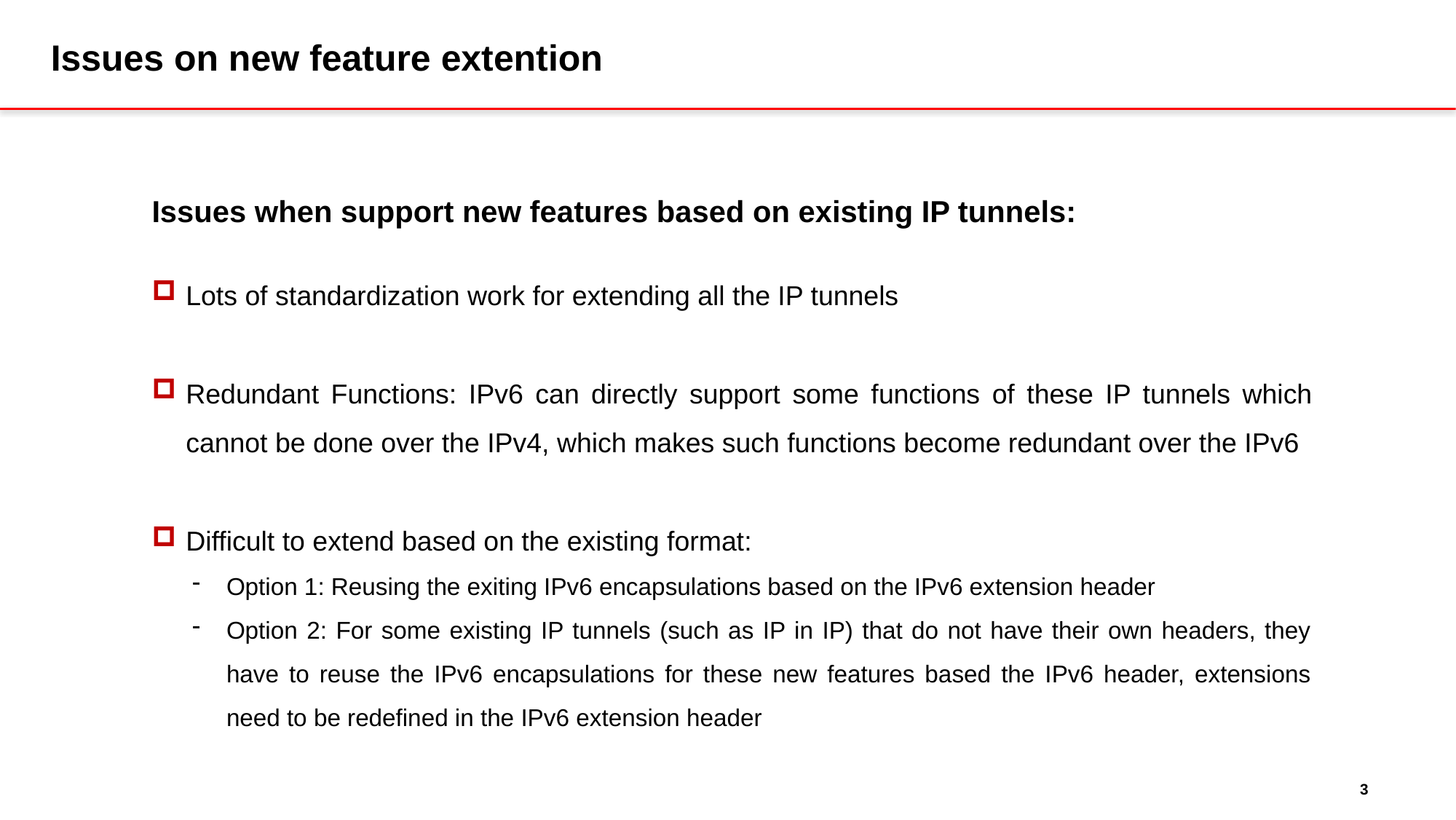

# Issues on new feature extention
Issues when support new features based on existing IP tunnels:

Lots of standardization work for extending all the IP tunnels

Redundant Functions: IPv6 can directly support some functions of these IP tunnels which cannot be done over the IPv4, which makes such functions become redundant over the IPv6

Difficult to extend based on the existing format:
Option 1: Reusing the exiting IPv6 encapsulations based on the IPv6 extension header
Option 2: For some existing IP tunnels (such as IP in IP) that do not have their own headers, they have to reuse the IPv6 encapsulations for these new features based the IPv6 header, extensions need to be redefined in the IPv6 extension header